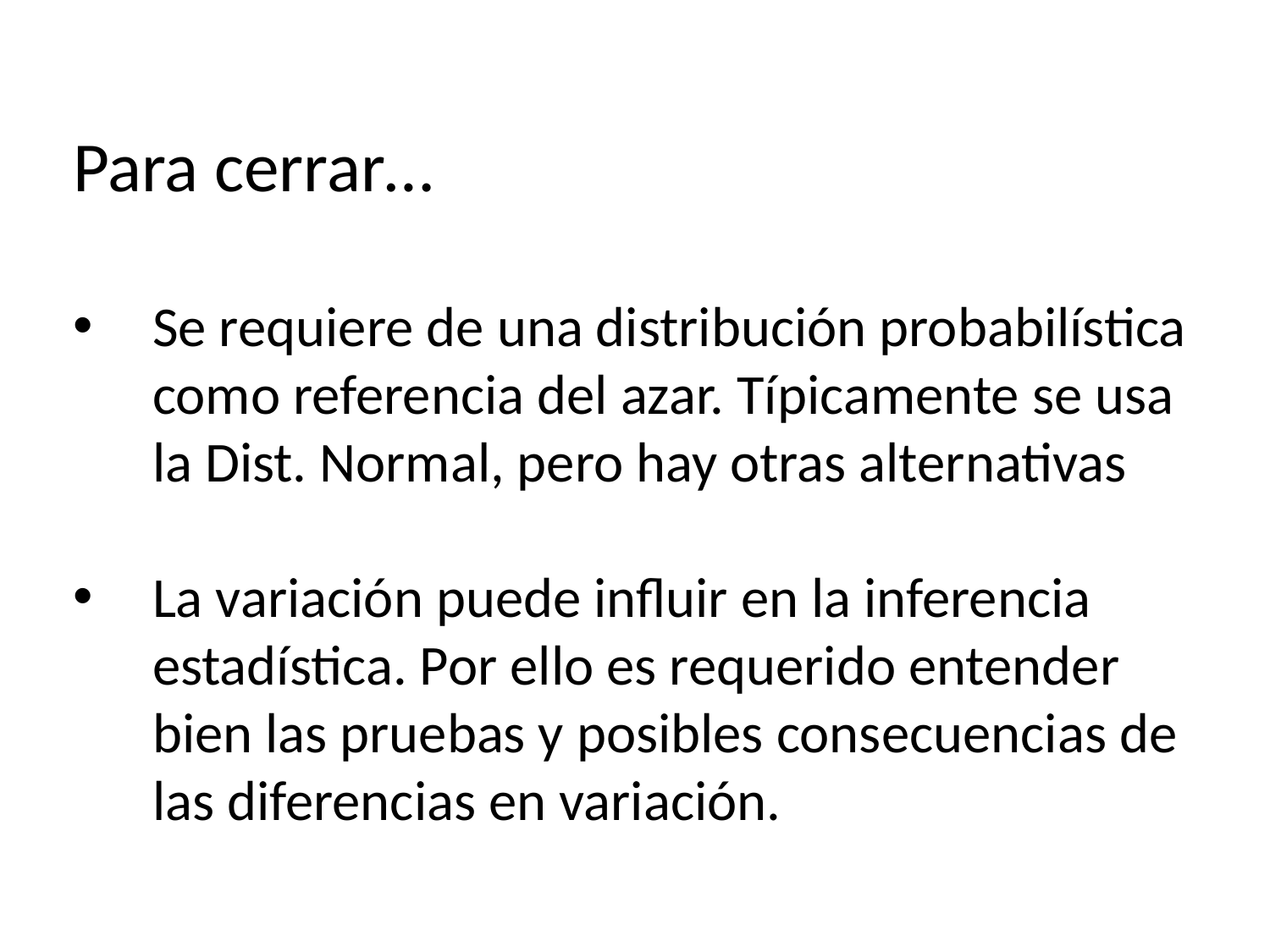

Para cerrar…

Se requiere de una distribución probabilística como referencia del azar. Típicamente se usa la Dist. Normal, pero hay otras alternativas

La variación puede influir en la inferencia estadística. Por ello es requerido entender bien las pruebas y posibles consecuencias de las diferencias en variación.